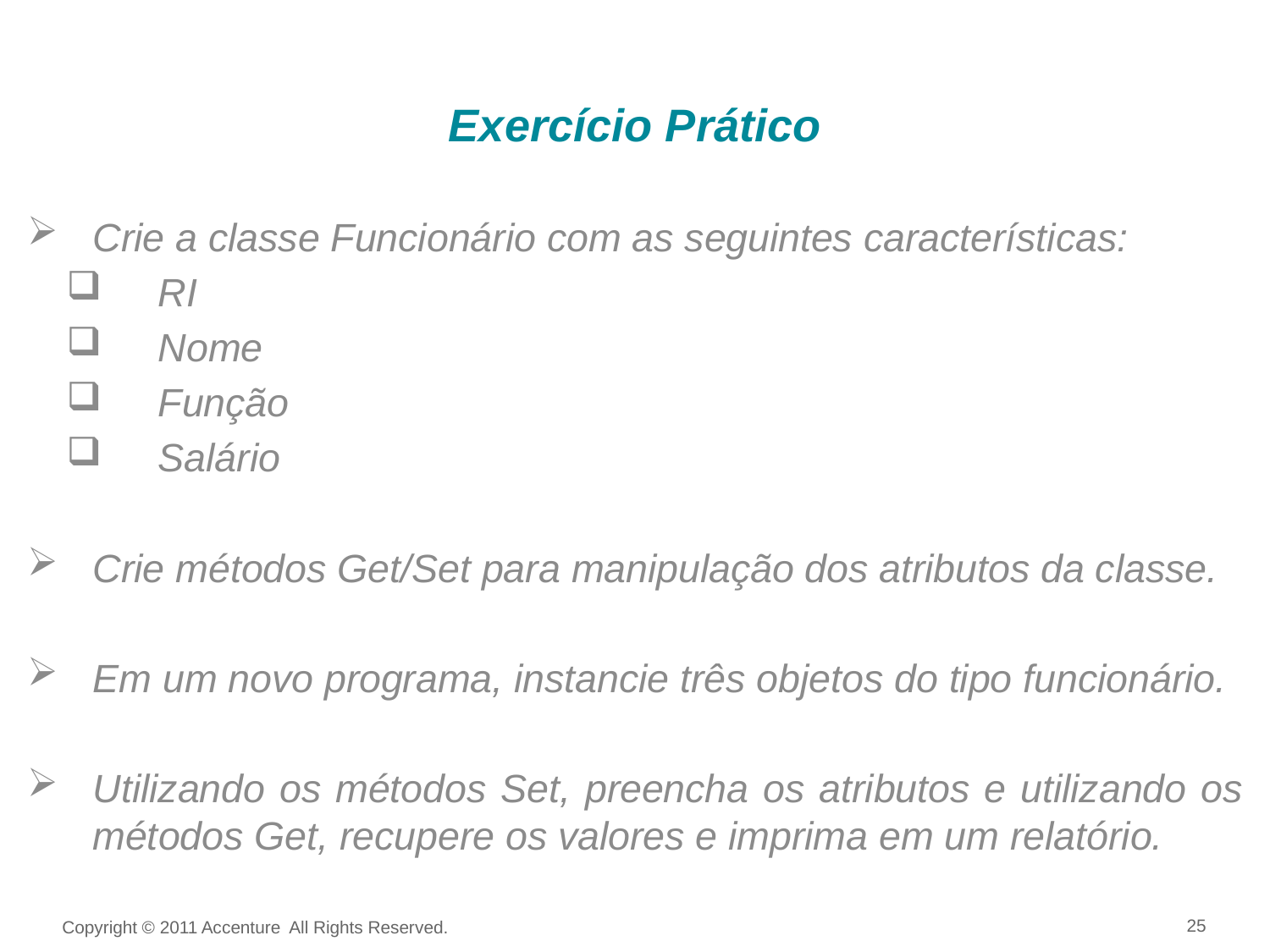

Exercício Prático
Crie a classe Funcionário com as seguintes características:
RI
Nome
Função
Salário

Crie métodos Get/Set para manipulação dos atributos da classe.

Em um novo programa, instancie três objetos do tipo funcionário.

Utilizando os métodos Set, preencha os atributos e utilizando os métodos Get, recupere os valores e imprima em um relatório.